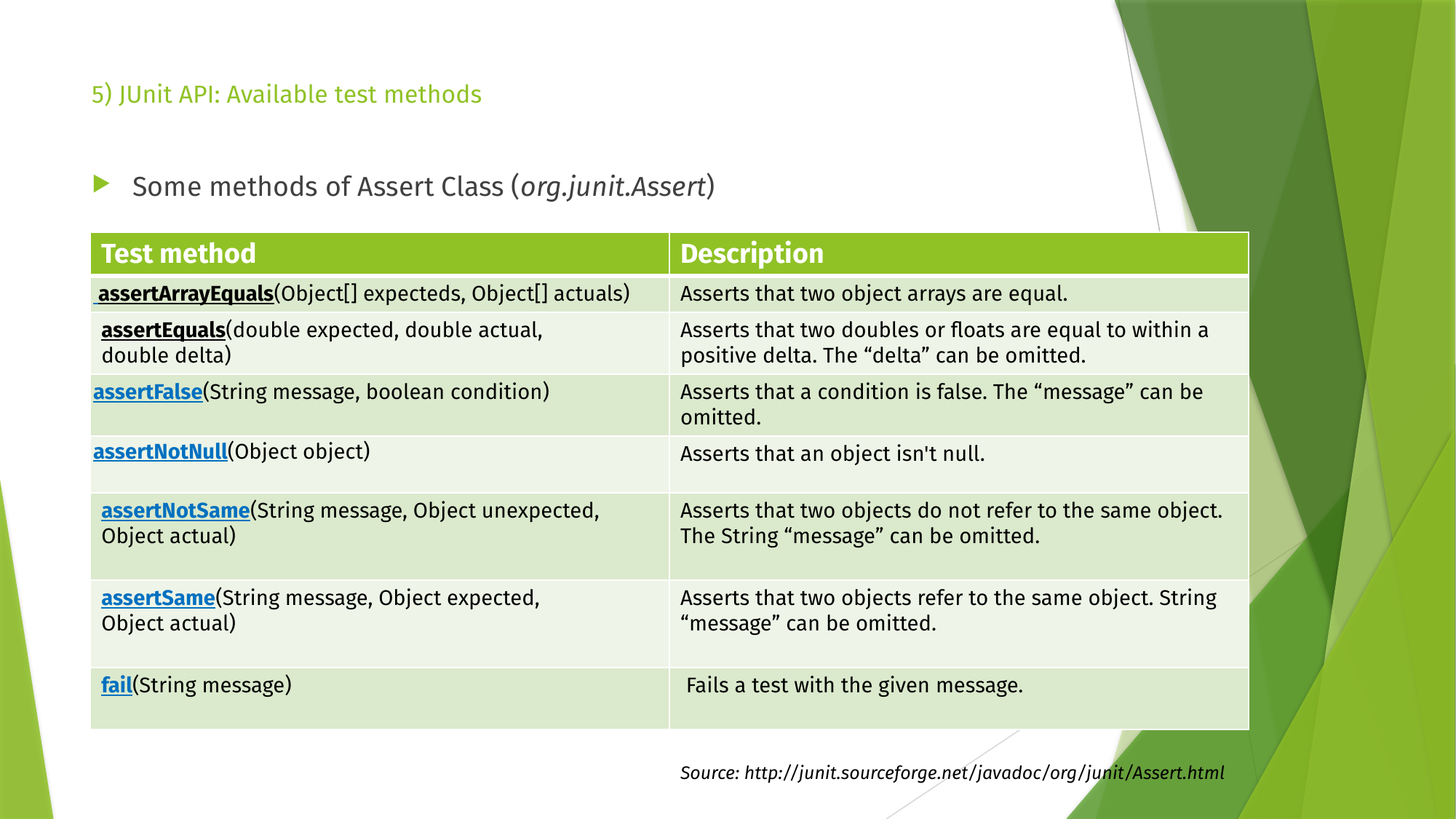

# 5) JUnit API: Available test methods
Some methods of Assert Class (org.junit.Assert)
| Test method | Description |
| --- | --- |
| assertArrayEquals(Object[] expecteds, Object[] actuals) | Asserts that two object arrays are equal. |
| assertEquals(double expected, double actual, double delta) | Asserts that two doubles or floats are equal to within a positive delta. The “delta” can be omitted. |
| assertFalse(String message, boolean condition) | Asserts that a condition is false. The “message” can be omitted. |
| assertNotNull(Object object) | Asserts that an object isn't null. |
| assertNotSame(String message, Object unexpected, Object actual) | Asserts that two objects do not refer to the same object. The String “message” can be omitted. |
| assertSame(String message, Object expected, Object actual) | Asserts that two objects refer to the same object. String “message” can be omitted. |
| fail(String message) | Fails a test with the given message. |
Source: http://junit.sourceforge.net/javadoc/org/junit/Assert.html